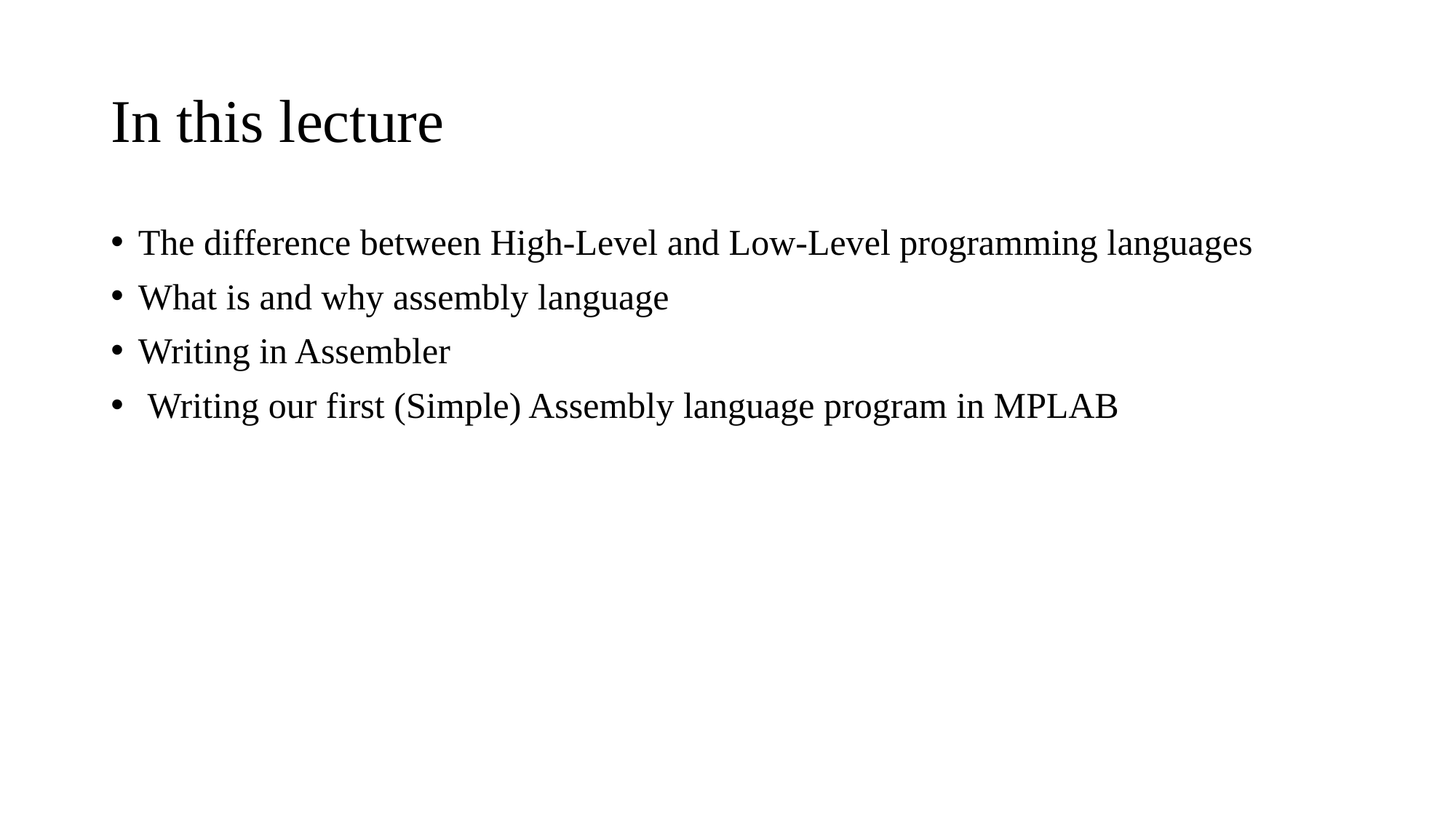

# In this lecture
The difference between High-Level and Low-Level programming languages
What is and why assembly language
Writing in Assembler
 Writing our first (Simple) Assembly language program in MPLAB